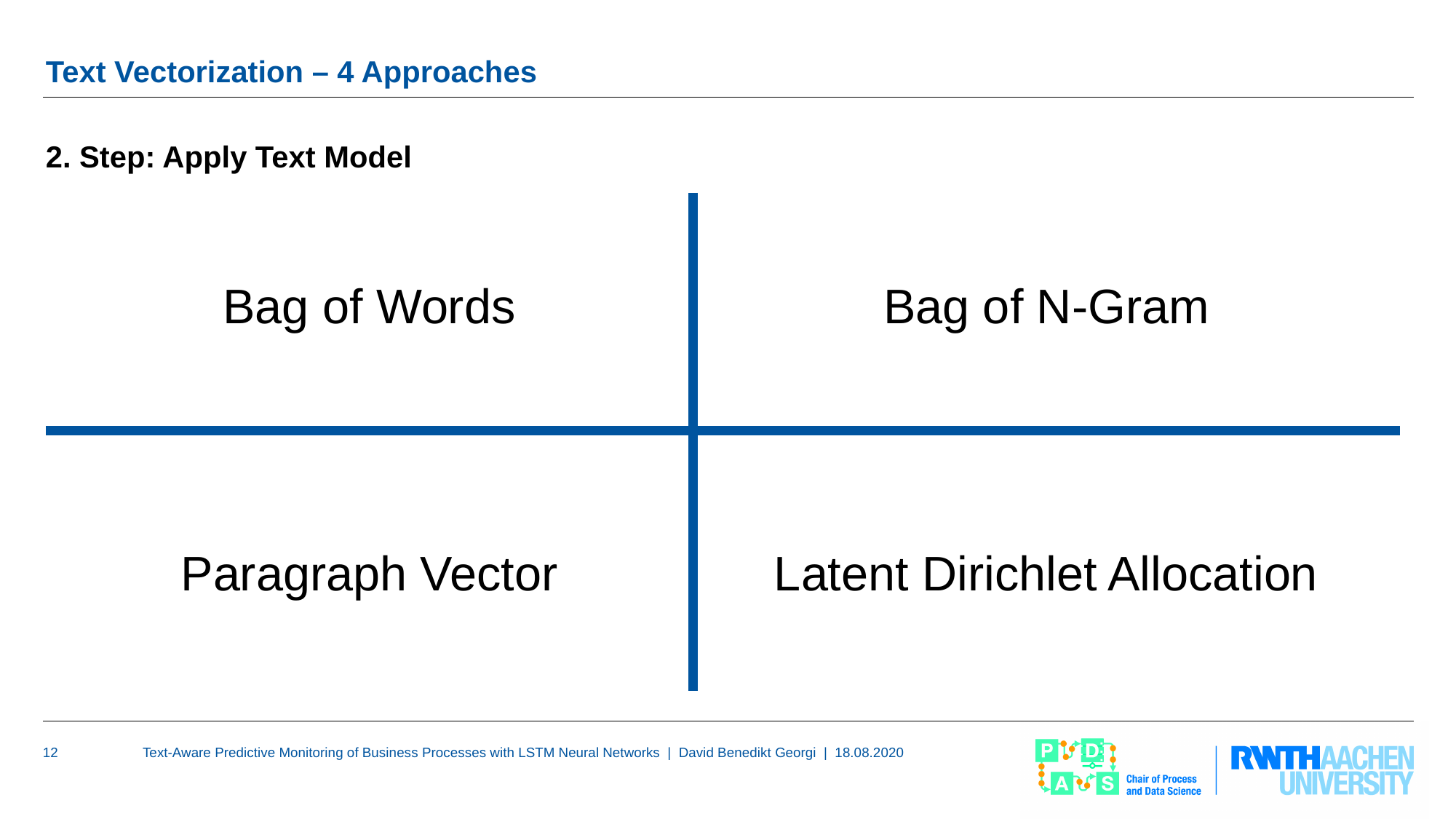

# Text Vectorization – 4 Approaches
2. Step: Apply Text Model
Bag of Words
Bag of N-Gram
Paragraph Vector
Latent Dirichlet Allocation